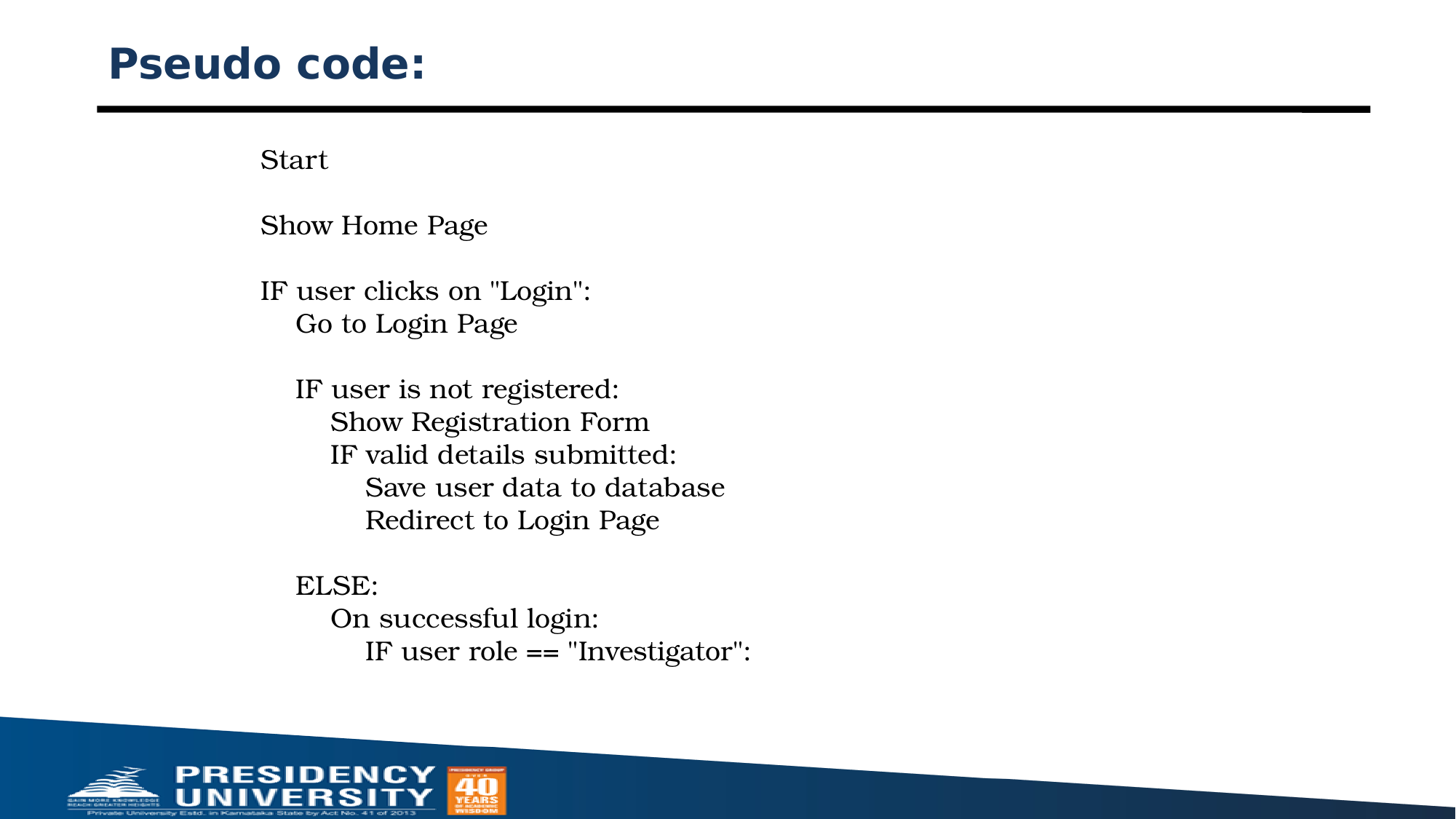

# Pseudo code:

Start

Show Home Page

IF user clicks on "Login":
    Go to Login Page

    IF user is not registered:
        Show Registration Form
        IF valid details submitted:
            Save user data to database
            Redirect to Login Page

    ELSE:
        On successful login:
            IF user role == "Investigator":